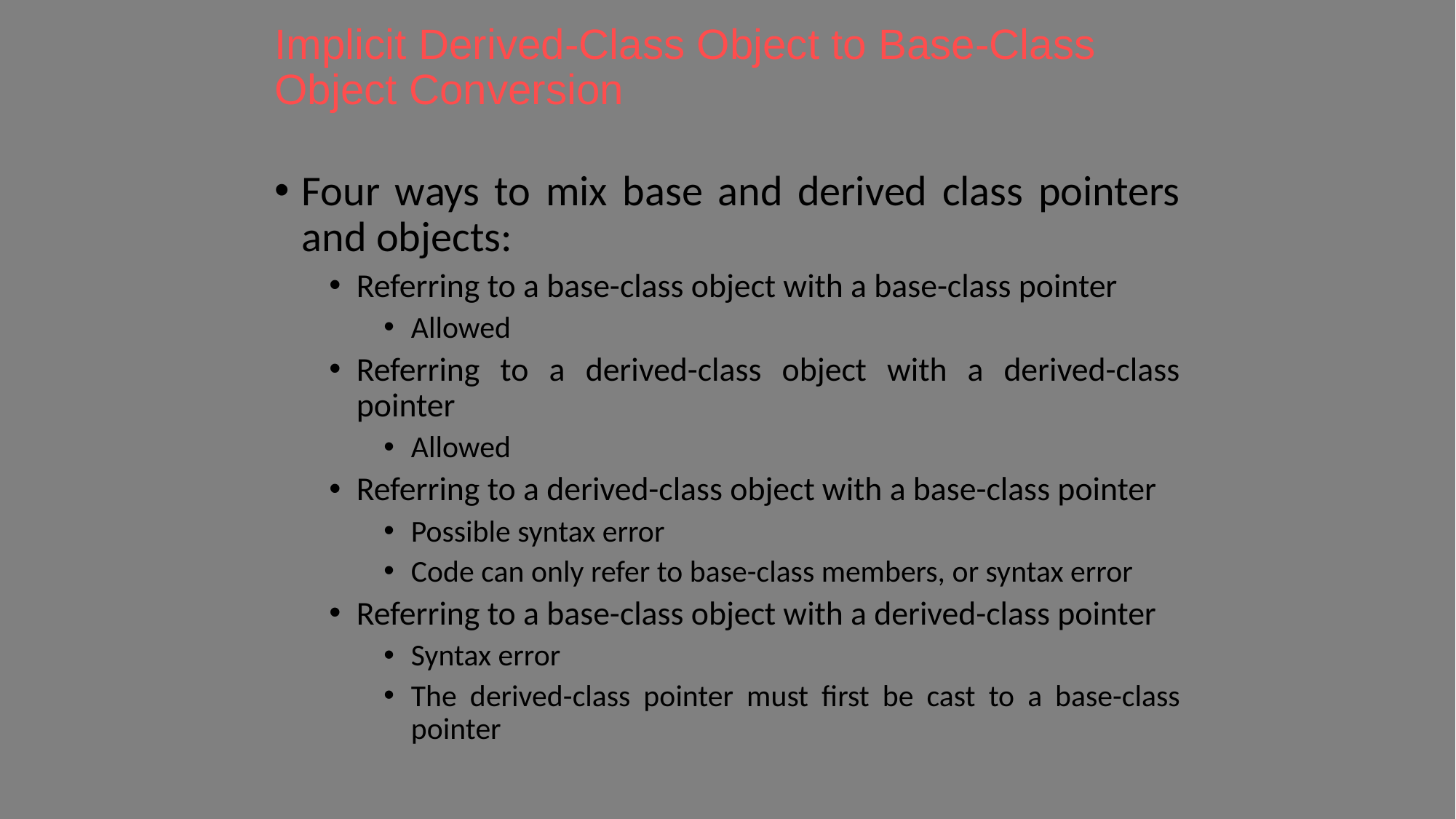

# Implicit Derived-Class Object to Base-Class Object Conversion
Four ways to mix base and derived class pointers and objects:
Referring to a base-class object with a base-class pointer
Allowed
Referring to a derived-class object with a derived-class pointer
Allowed
Referring to a derived-class object with a base-class pointer
Possible syntax error
Code can only refer to base-class members, or syntax error
Referring to a base-class object with a derived-class pointer
Syntax error
The derived-class pointer must first be cast to a base-class pointer